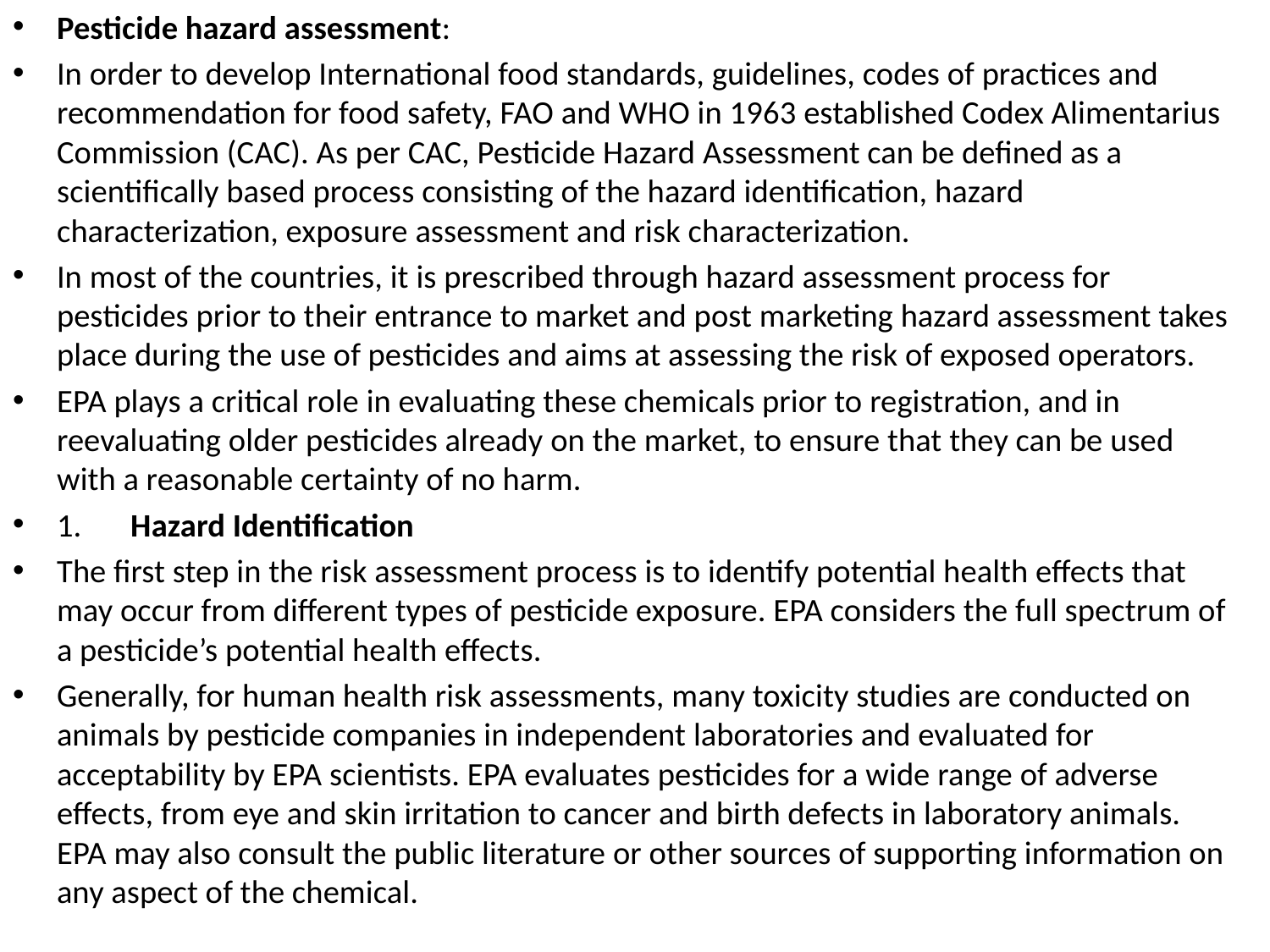

Pesticide hazard assessment:
In order to develop International food standards, guidelines, codes of practices and recommendation for food safety, FAO and WHO in 1963 established Codex Alimentarius Commission (CAC). As per CAC, Pesticide Hazard Assessment can be defined as a scientifically based process consisting of the hazard identification, hazard characterization, exposure assessment and risk characterization.
In most of the countries, it is prescribed through hazard assessment process for pesticides prior to their entrance to market and post marketing hazard assessment takes place during the use of pesticides and aims at assessing the risk of exposed operators.
EPA plays a critical role in evaluating these chemicals prior to registration, and in reevaluating older pesticides already on the market, to ensure that they can be used with a reasonable certainty of no harm.
1.	Hazard Identification
The first step in the risk assessment process is to identify potential health effects that may occur from different types of pesticide exposure. EPA considers the full spectrum of a pesticide’s potential health effects.
Generally, for human health risk assessments, many toxicity studies are conducted on animals by pesticide companies in independent laboratories and evaluated for acceptability by EPA scientists. EPA evaluates pesticides for a wide range of adverse effects, from eye and skin irritation to cancer and birth defects in laboratory animals. EPA may also consult the public literature or other sources of supporting information on any aspect of the chemical.